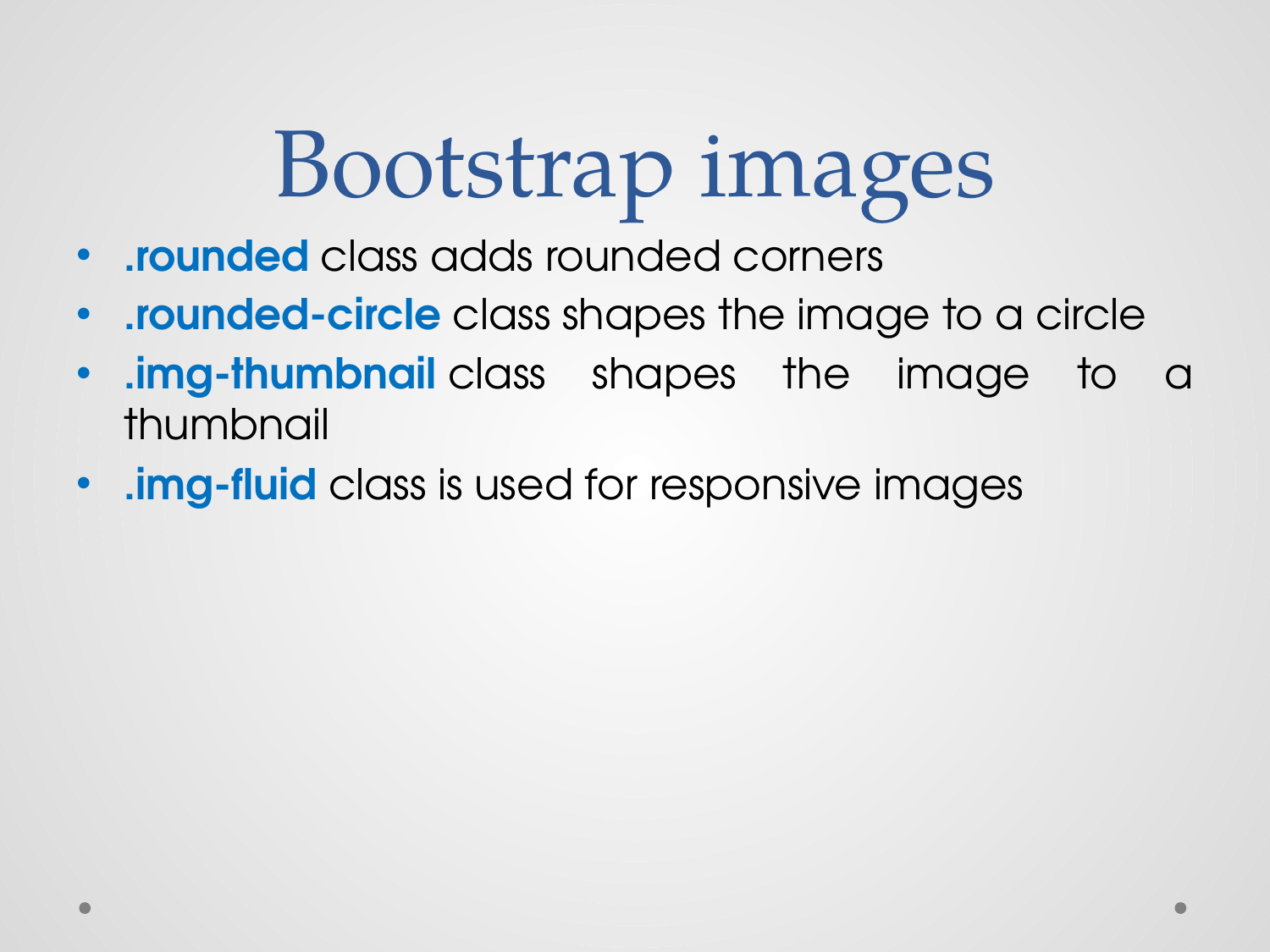

# Bootstrap images
.rounded class adds rounded corners
.rounded-circle class shapes the image to a circle
.img-thumbnail class shapes the image to a thumbnail
.img-fluid class is used for responsive images